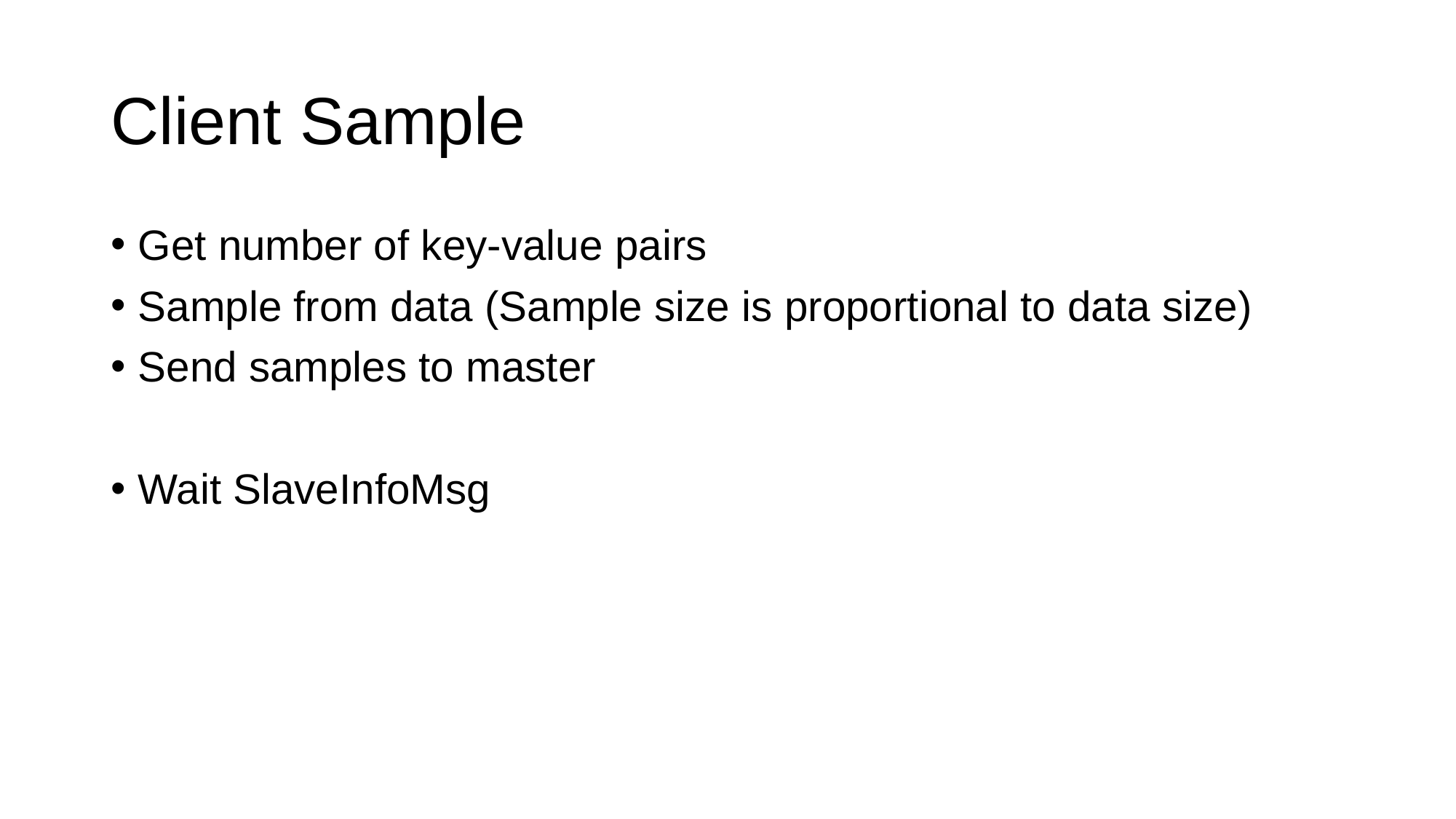

# Client Sample
Get number of key-value pairs
Sample from data (Sample size is proportional to data size)
Send samples to master

Wait SlaveInfoMsg